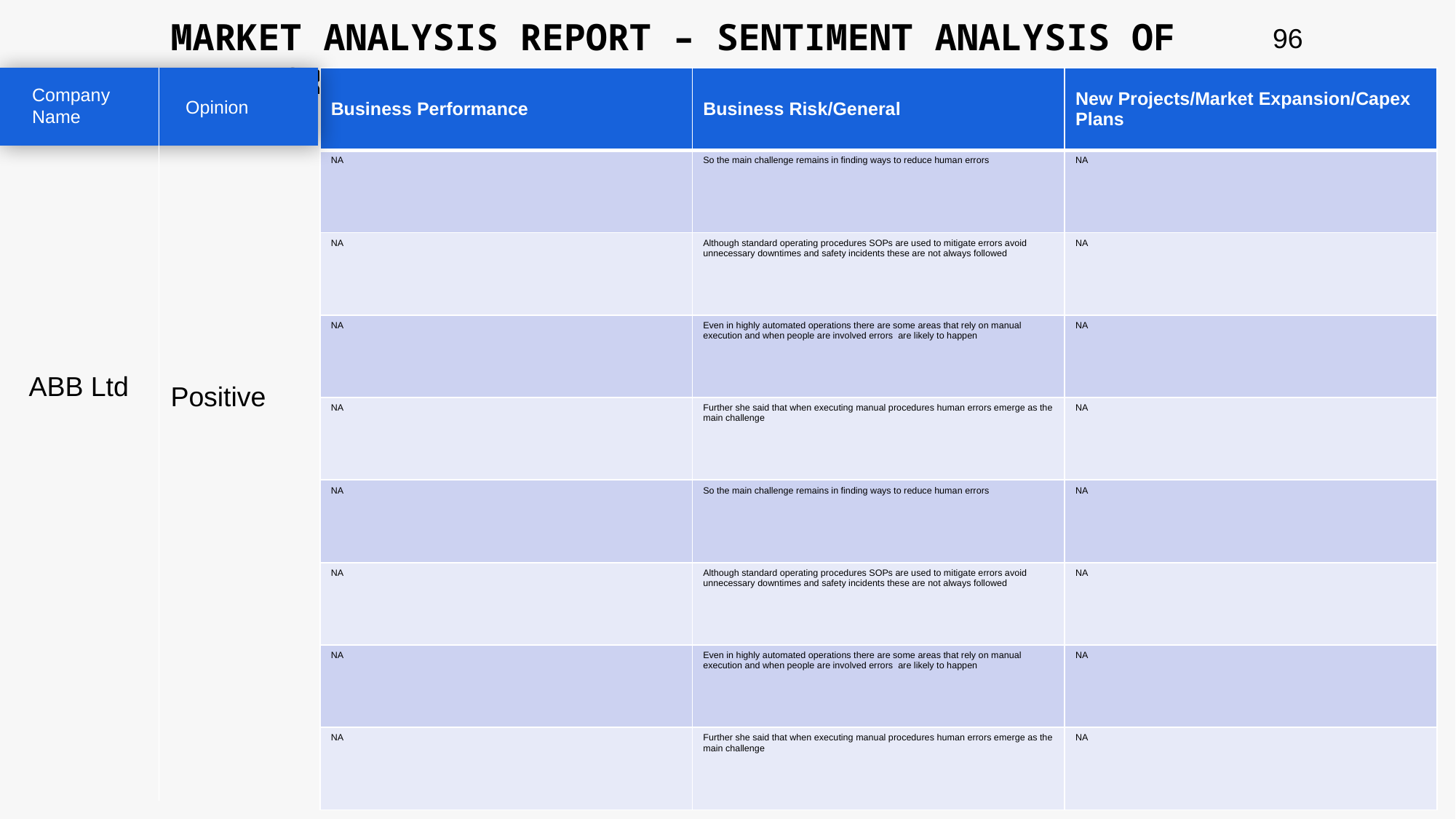

MARKET ANALYSIS REPORT – SENTIMENT ANALYSIS OF PEER GROUP
96

| Business Performance | Business Risk/General | New Projects/Market Expansion/Capex Plans |
| --- | --- | --- |
| NA | So the main challenge remains in finding ways to reduce human errors | NA |
| NA | Although standard operating procedures SOPs are used to mitigate errors avoid unnecessary downtimes and safety incidents these are not always followed | NA |
| NA | Even in highly automated operations there are some areas that rely on manual execution and when people are involved errors are likely to happen | NA |
| NA | Further she said that when executing manual procedures human errors emerge as the main challenge | NA |
| NA | So the main challenge remains in finding ways to reduce human errors | NA |
| NA | Although standard operating procedures SOPs are used to mitigate errors avoid unnecessary downtimes and safety incidents these are not always followed | NA |
| NA | Even in highly automated operations there are some areas that rely on manual execution and when people are involved errors are likely to happen | NA |
| NA | Further she said that when executing manual procedures human errors emerge as the main challenge | NA |
Company Name
Opinion
ABB Ltd
Positive